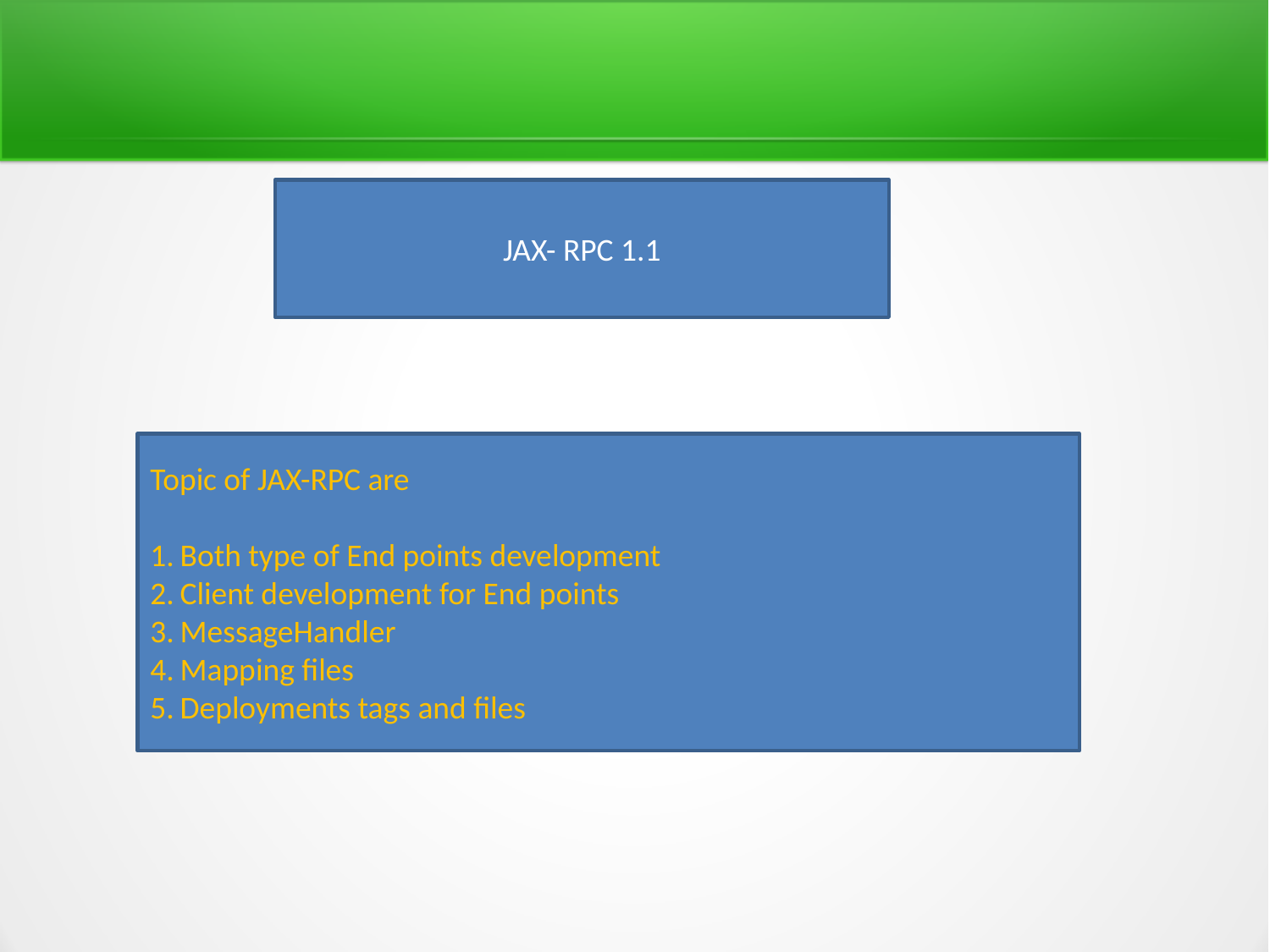

JAX- RPC 1.1
Topic of JAX-RPC are

Both type of End points development
Client development for End points
MessageHandler
Mapping files
Deployments tags and files